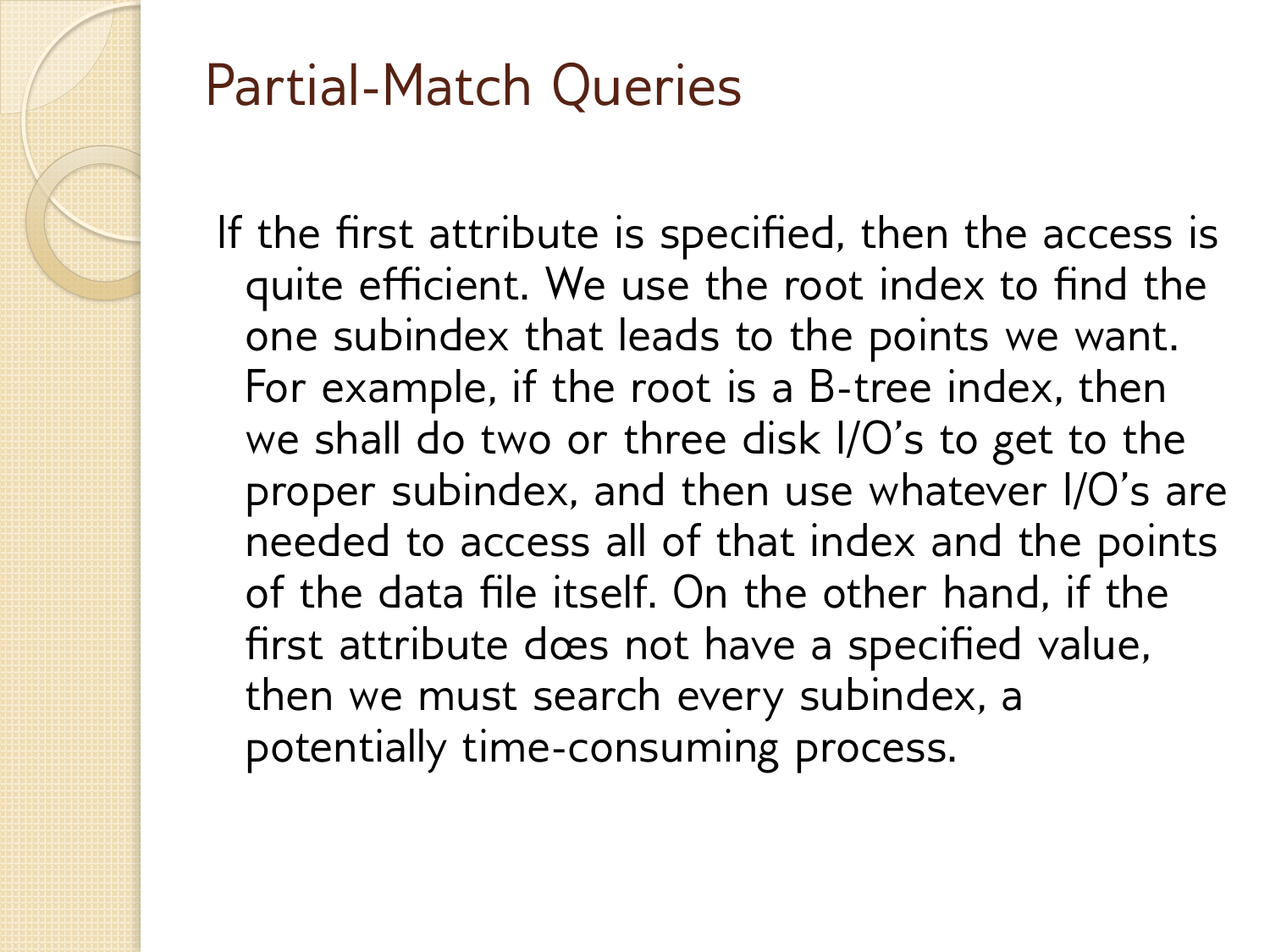

# Partial-Match Queries
If the first attribute is specified, then the access is quite efficient. We use the root index to find the one subindex that leads to the points we want. For example, if the root is a B-tree index, then we shall do two or three disk I/O’s to get to the proper subindex, and then use whatever I/O’s are needed to access all of that index and the points of the data file itself. On the other hand, if the first attribute does not have a specified value, then we must search every subindex, a potentially time-consuming process.